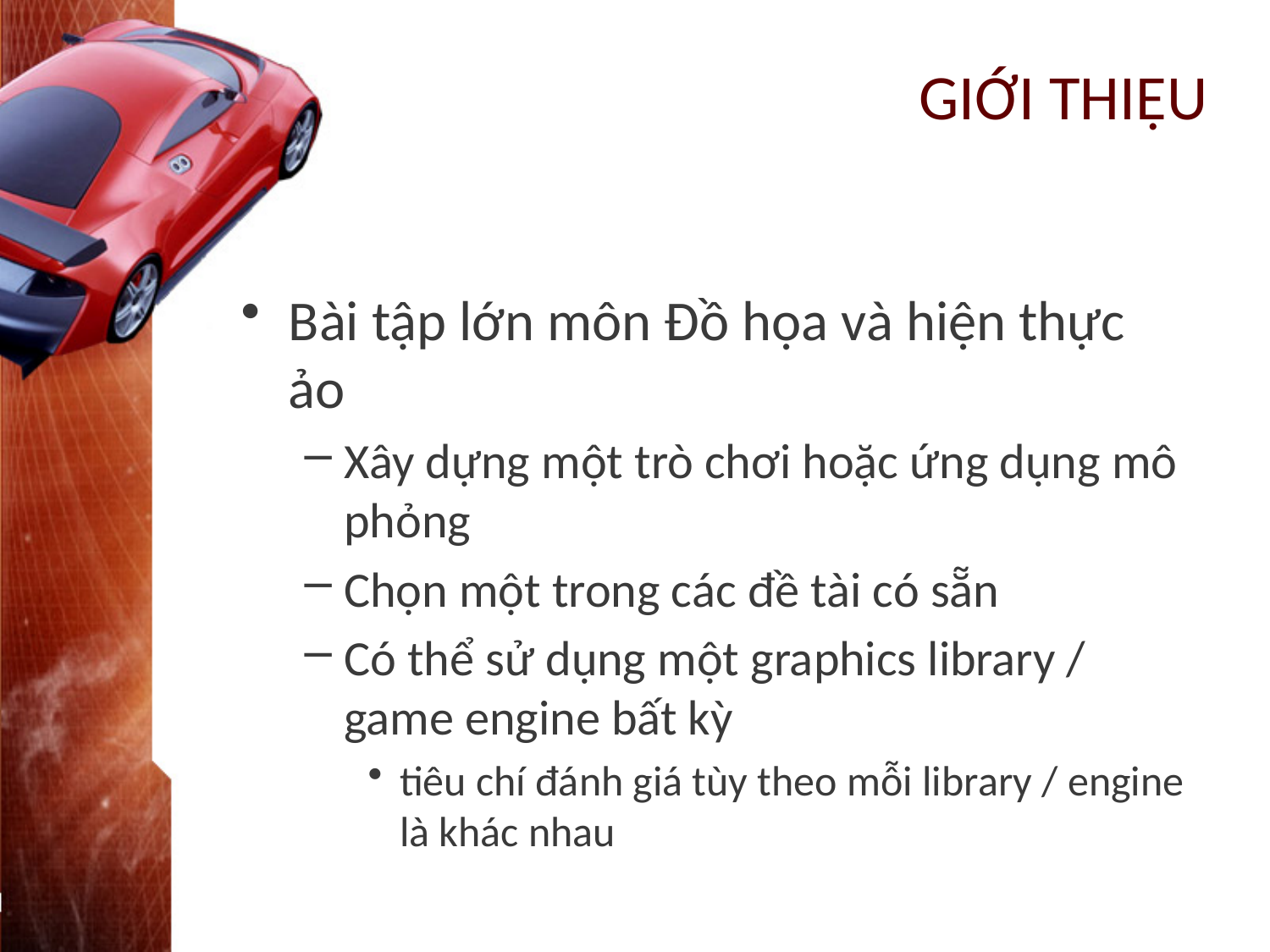

# GIỚI THIỆU
Bài tập lớn môn Đồ họa và hiện thực ảo
Xây dựng một trò chơi hoặc ứng dụng mô phỏng
Chọn một trong các đề tài có sẵn
Có thể sử dụng một graphics library / game engine bất kỳ
tiêu chí đánh giá tùy theo mỗi library / engine là khác nhau